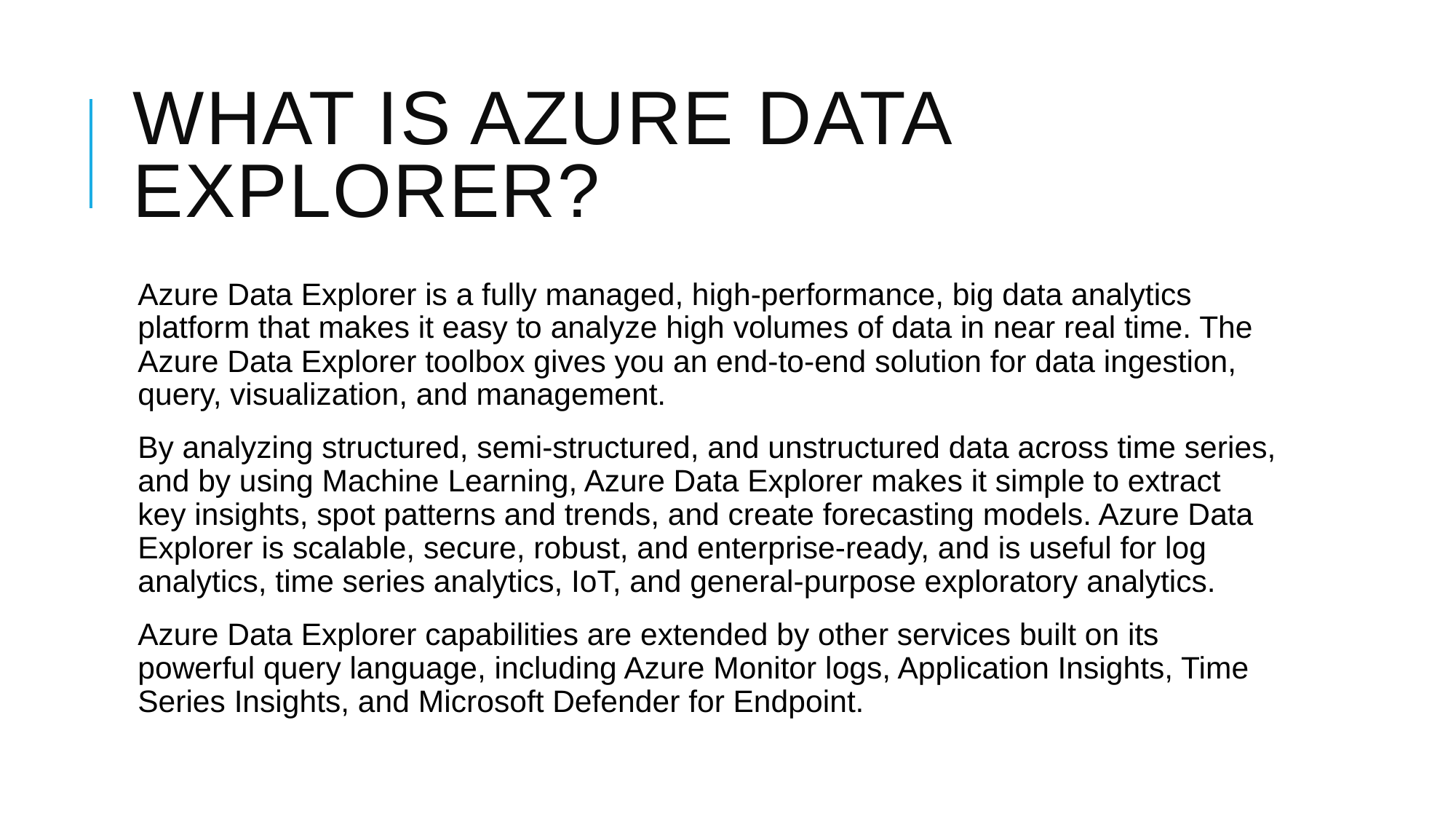

# What is Azure Data Explorer?
Azure Data Explorer is a fully managed, high-performance, big data analytics platform that makes it easy to analyze high volumes of data in near real time. The Azure Data Explorer toolbox gives you an end-to-end solution for data ingestion, query, visualization, and management.
By analyzing structured, semi-structured, and unstructured data across time series, and by using Machine Learning, Azure Data Explorer makes it simple to extract key insights, spot patterns and trends, and create forecasting models. Azure Data Explorer is scalable, secure, robust, and enterprise-ready, and is useful for log analytics, time series analytics, IoT, and general-purpose exploratory analytics.
Azure Data Explorer capabilities are extended by other services built on its powerful query language, including Azure Monitor logs, Application Insights, Time Series Insights, and Microsoft Defender for Endpoint.